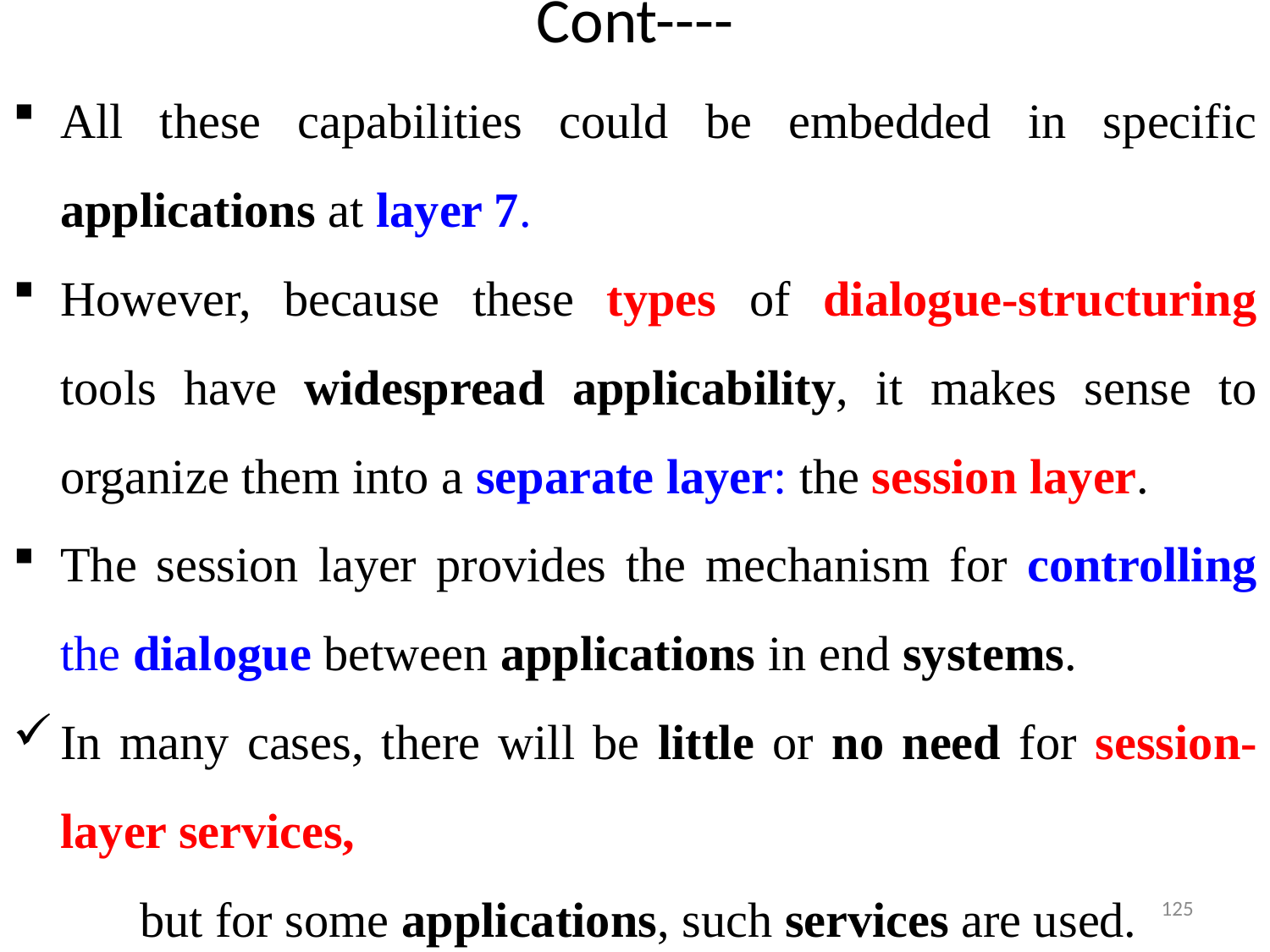

# Cont----
All these capabilities could be embedded in specific applications at layer 7.
However, because these types of dialogue-structuring tools have widespread applicability, it makes sense to organize them into a separate layer: the session layer.
The session layer provides the mechanism for controlling the dialogue between applications in end systems.
In many cases, there will be little or no need for session-layer services,
	but for some applications, such services are used.
125